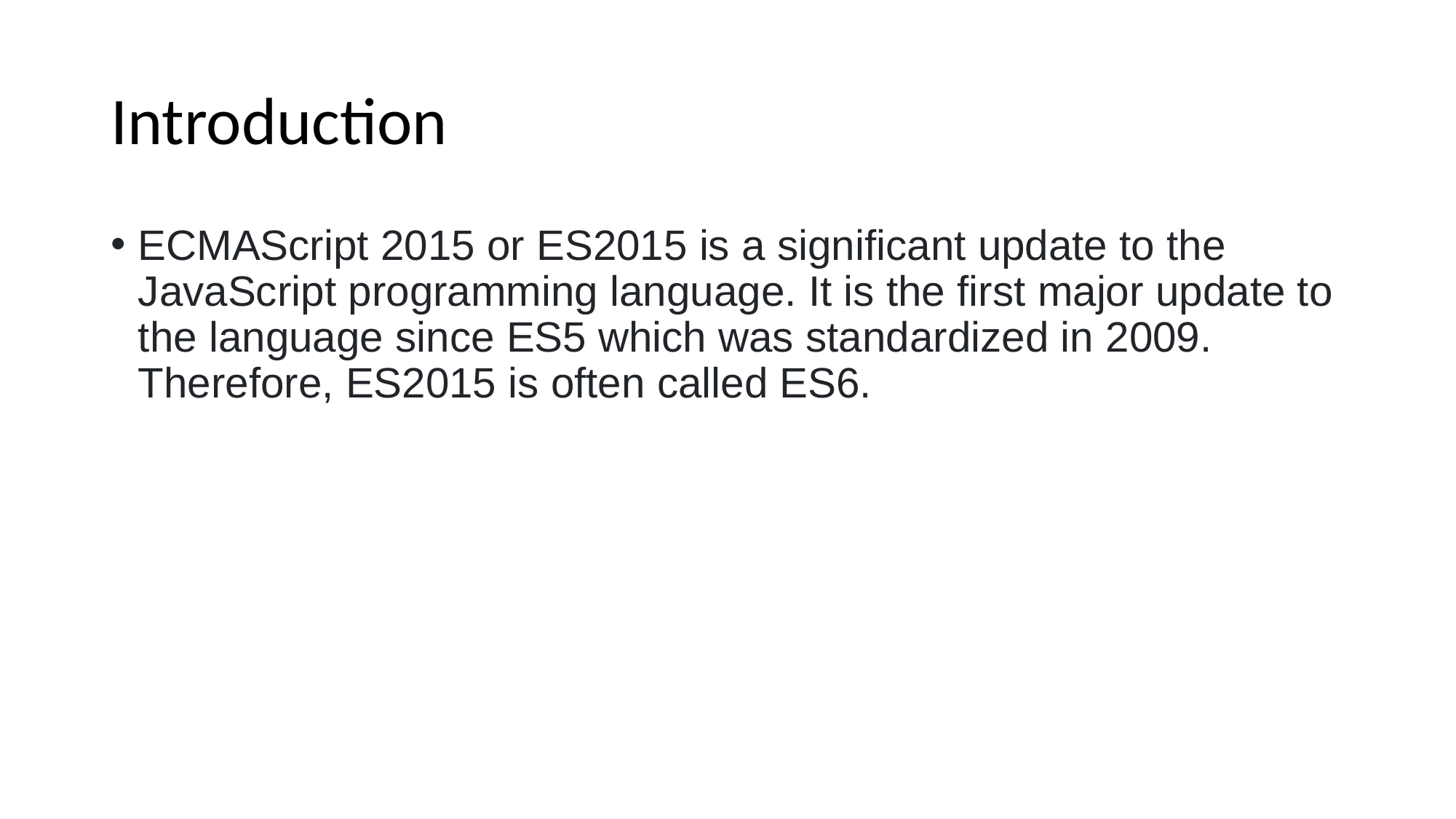

# Introduction
ECMAScript 2015 or ES2015 is a significant update to the JavaScript programming language. It is the first major update to the language since ES5 which was standardized in 2009. Therefore, ES2015 is often called ES6.